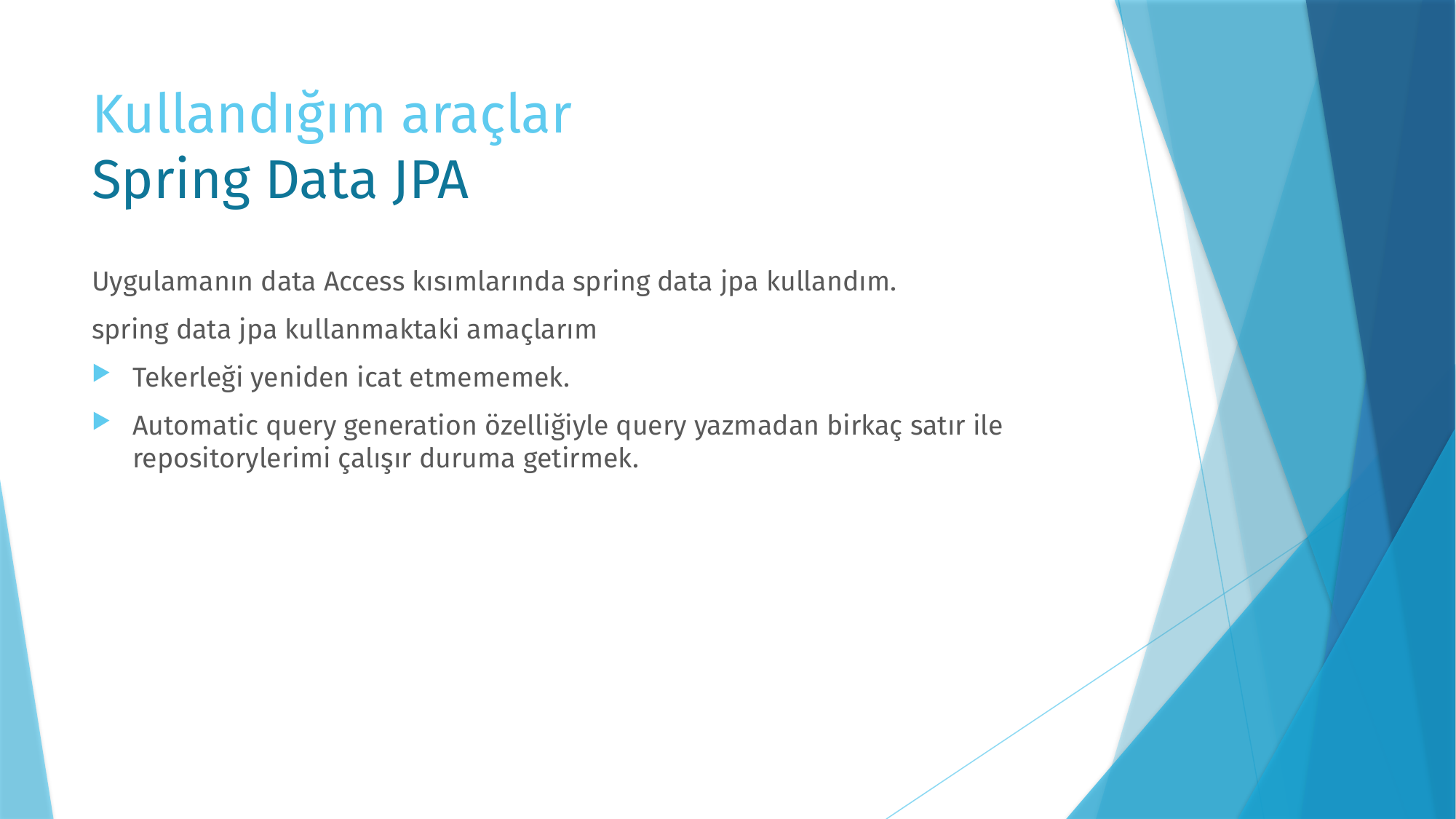

# Kullandığım araçlar Spring Data JPA
Uygulamanın data Access kısımlarında spring data jpa kullandım.
spring data jpa kullanmaktaki amaçlarım
Tekerleği yeniden icat etmememek.
Automatic query generation özelliğiyle query yazmadan birkaç satır ile repositorylerimi çalışır duruma getirmek.